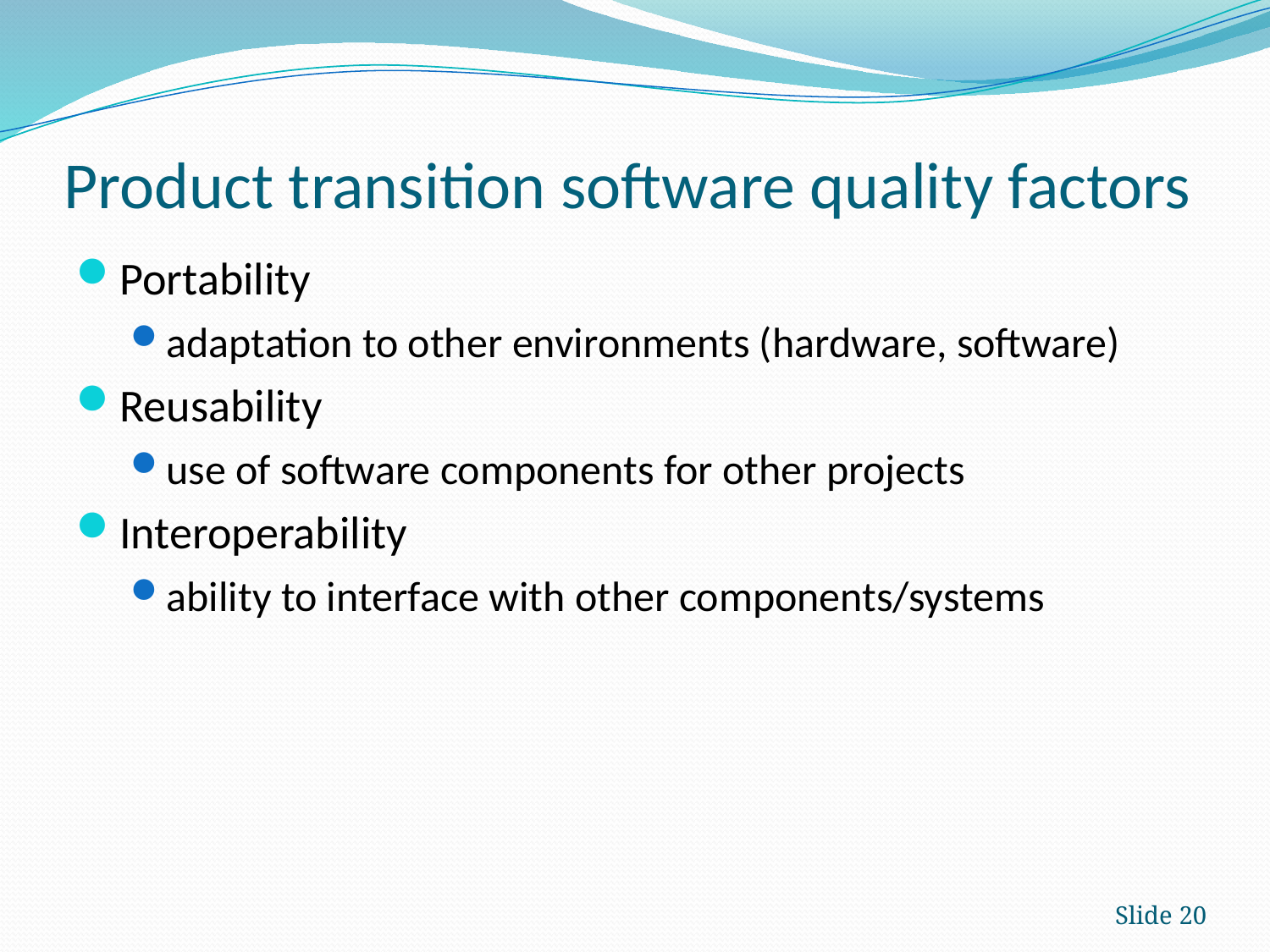

# Product transition software quality factors
Portability
adaptation to other environments (hardware, software)
Reusability
use of software components for other projects
Interoperability
ability to interface with other components/systems
Slide 20